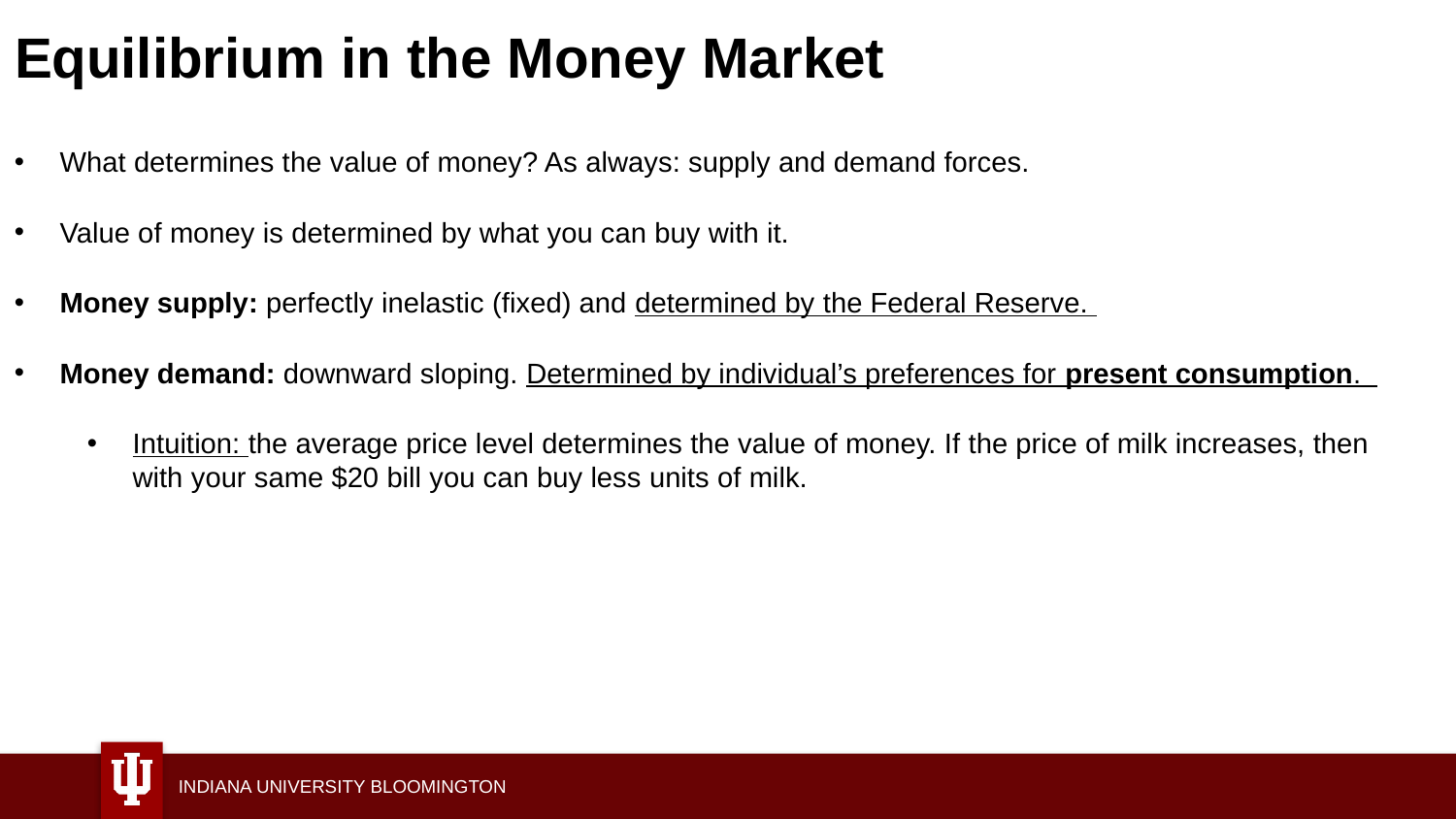

# Equilibrium in the Money Market
What determines the value of money? As always: supply and demand forces.
Value of money is determined by what you can buy with it.
Money supply: perfectly inelastic (fixed) and determined by the Federal Reserve.
Money demand: downward sloping. Determined by individual’s preferences for present consumption.
Intuition: the average price level determines the value of money. If the price of milk increases, then with your same $20 bill you can buy less units of milk.